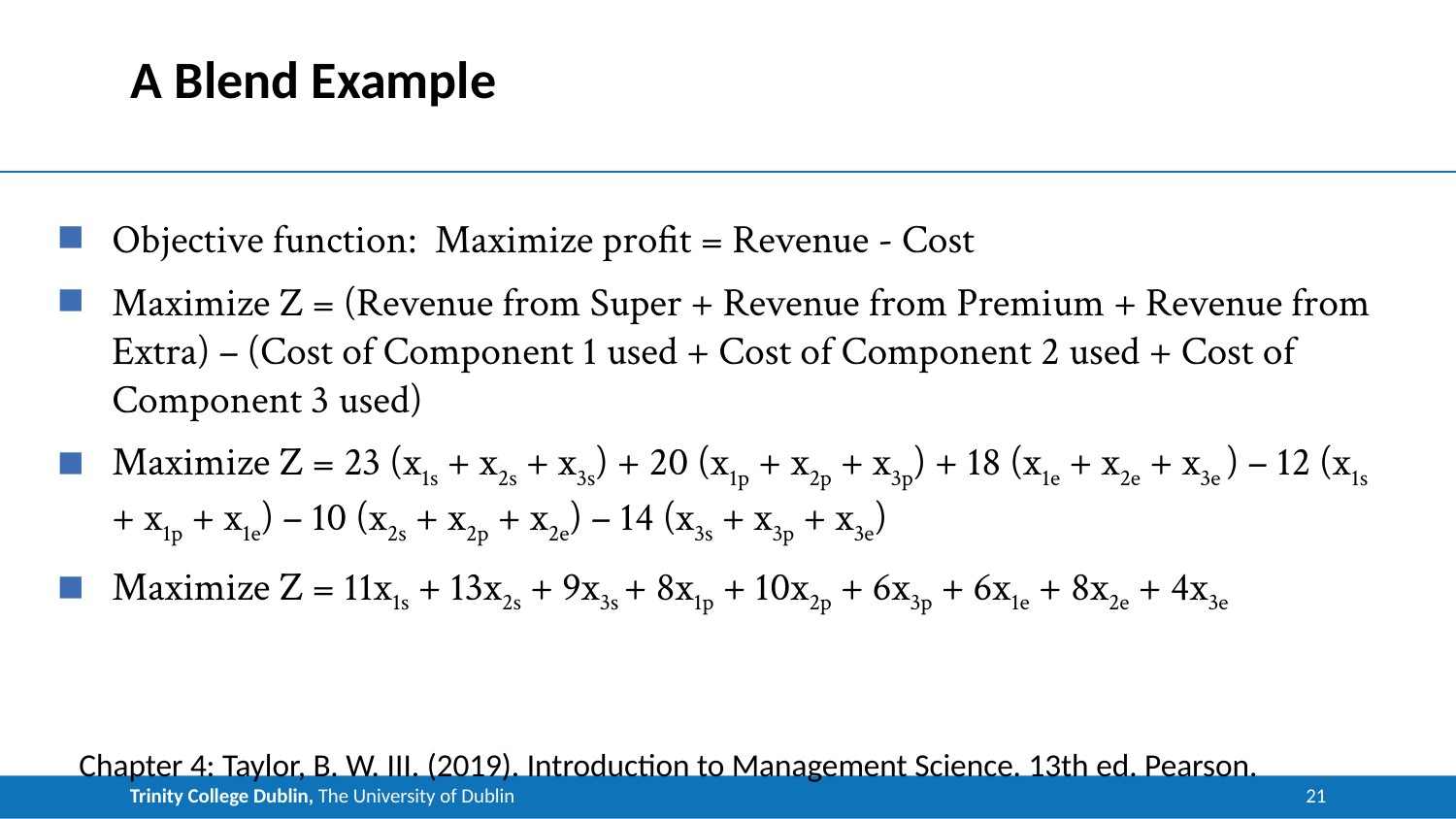

# A Blend Example
Objective function:  Maximize profit = Revenue - Cost
Maximize Z = (Revenue from Super + Revenue from Premium + Revenue from Extra) – (Cost of Component 1 used + Cost of Component 2 used + Cost of Component 3 used)
Maximize Z = 23 (x1s + x2s + x3s) + 20 (x1p + x2p + x3p) + 18 (x1e + x2e + x3e ) – 12 (x1s + x1p + x1e) – 10 (x2s + x2p + x2e) – 14 (x3s + x3p + x3e)
Maximize Z = 11x1s + 13x2s + 9x3s + 8x1p + 10x2p + 6x3p + 6x1e + 8x2e + 4x3e
Chapter 4: Taylor, B. W. III. (2019). Introduction to Management Science. 13th ed. Pearson.

21